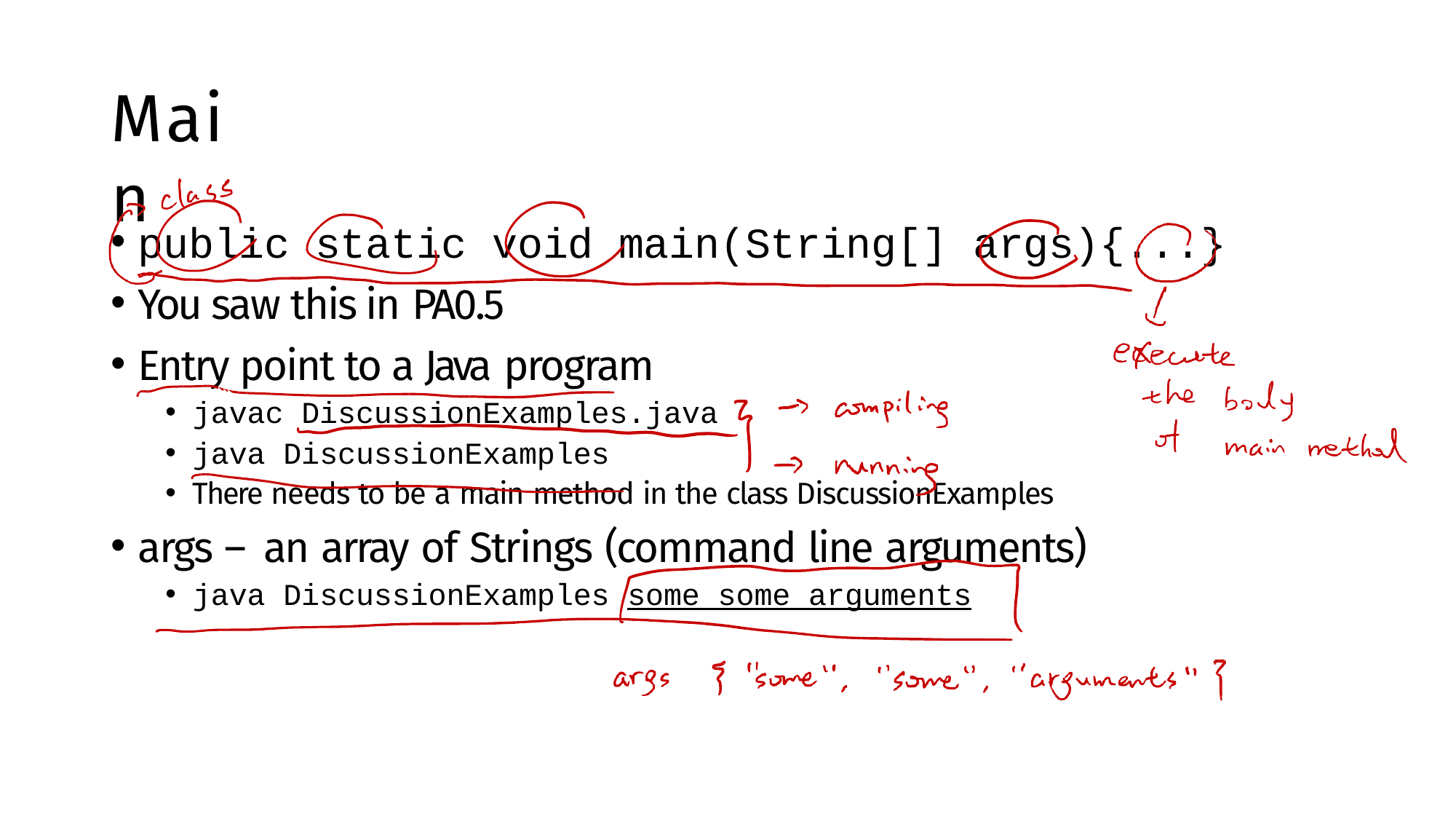

# Main

public static void main(String[] args){...}
You saw this in PA0.5
Entry point to a Java program
javac DiscussionExamples.java
java DiscussionExamples
There needs to be a main method in the class DiscussionExamples
args – an array of Strings (command line arguments)
java DiscussionExamples some some arguments